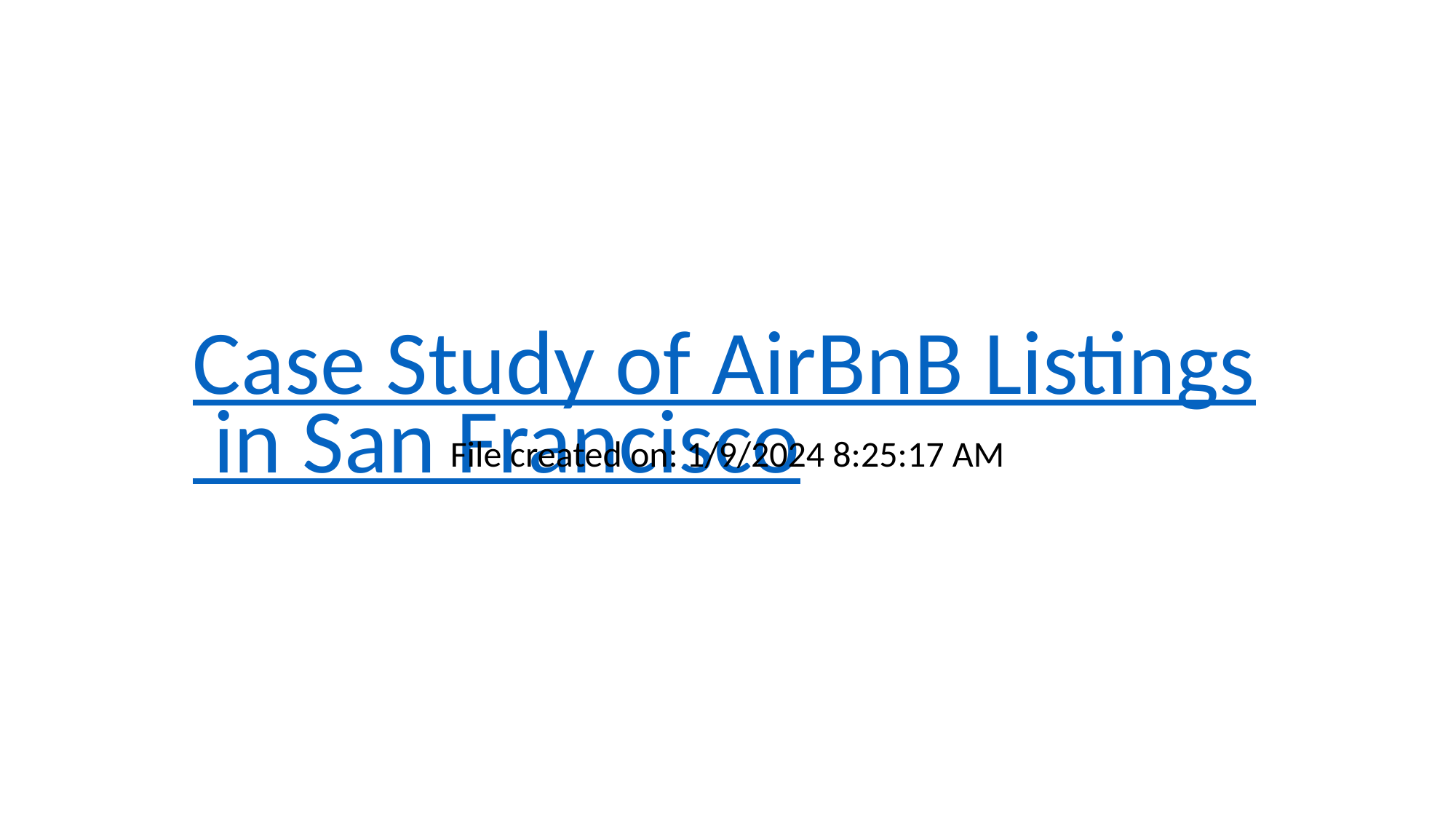

# Case Study of AirBnB Listings in San Francisco
File created on: 1/9/2024 8:25:17 AM